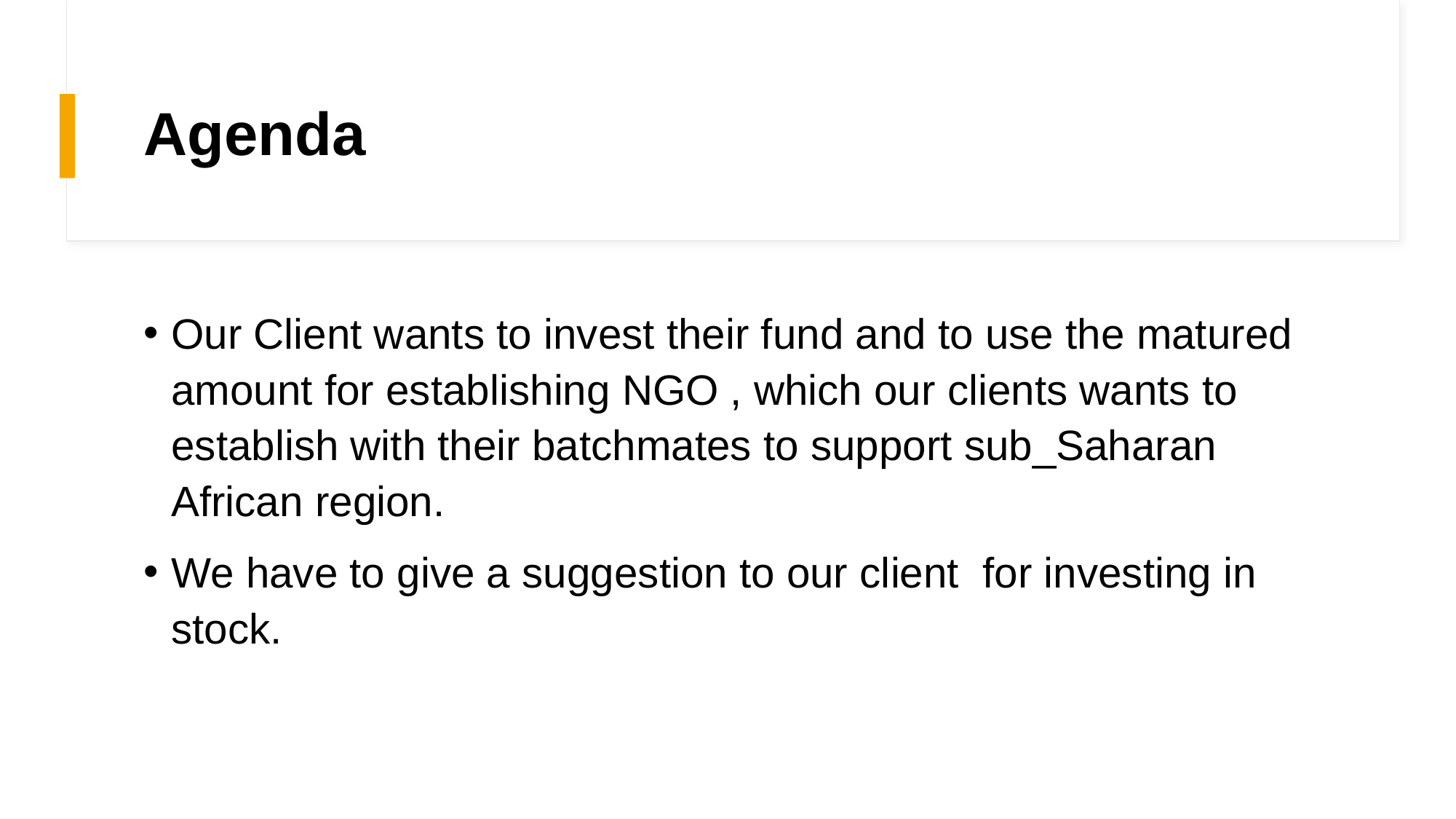

# Agenda
Our Client wants to invest their fund and to use the matured amount for establishing NGO , which our clients wants to establish with their batchmates to support sub_Saharan African region.
We have to give a suggestion to our client  for investing in stock.